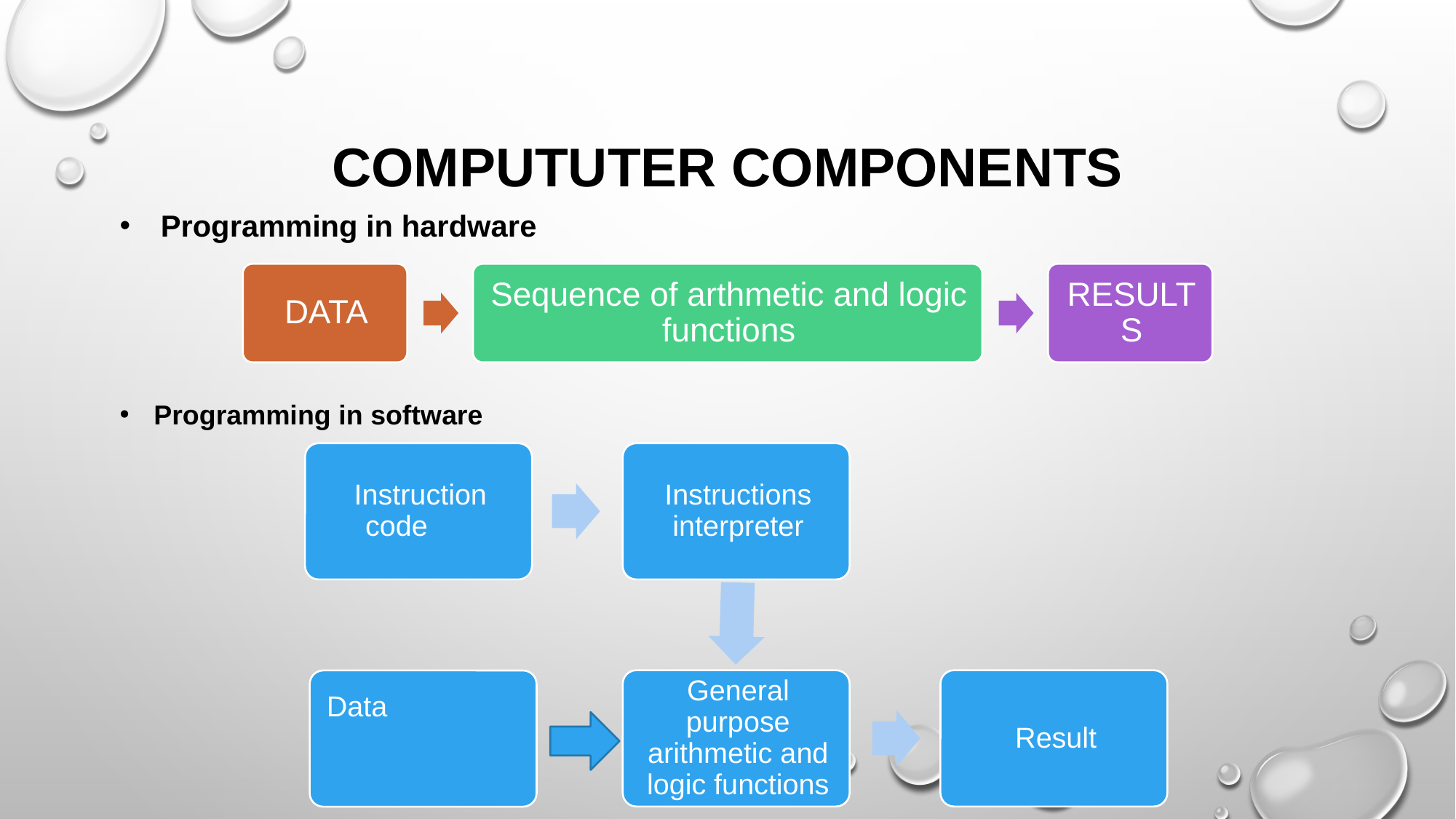

# COMPUTUTER COMPONENTS
Programming in hardware
DATA

Sequence of arthmetic and logic functions

RESULTS
Programming in software
Instruction code

Instructions interpreter

Data

Result

General purpose arithmetic and logic functions